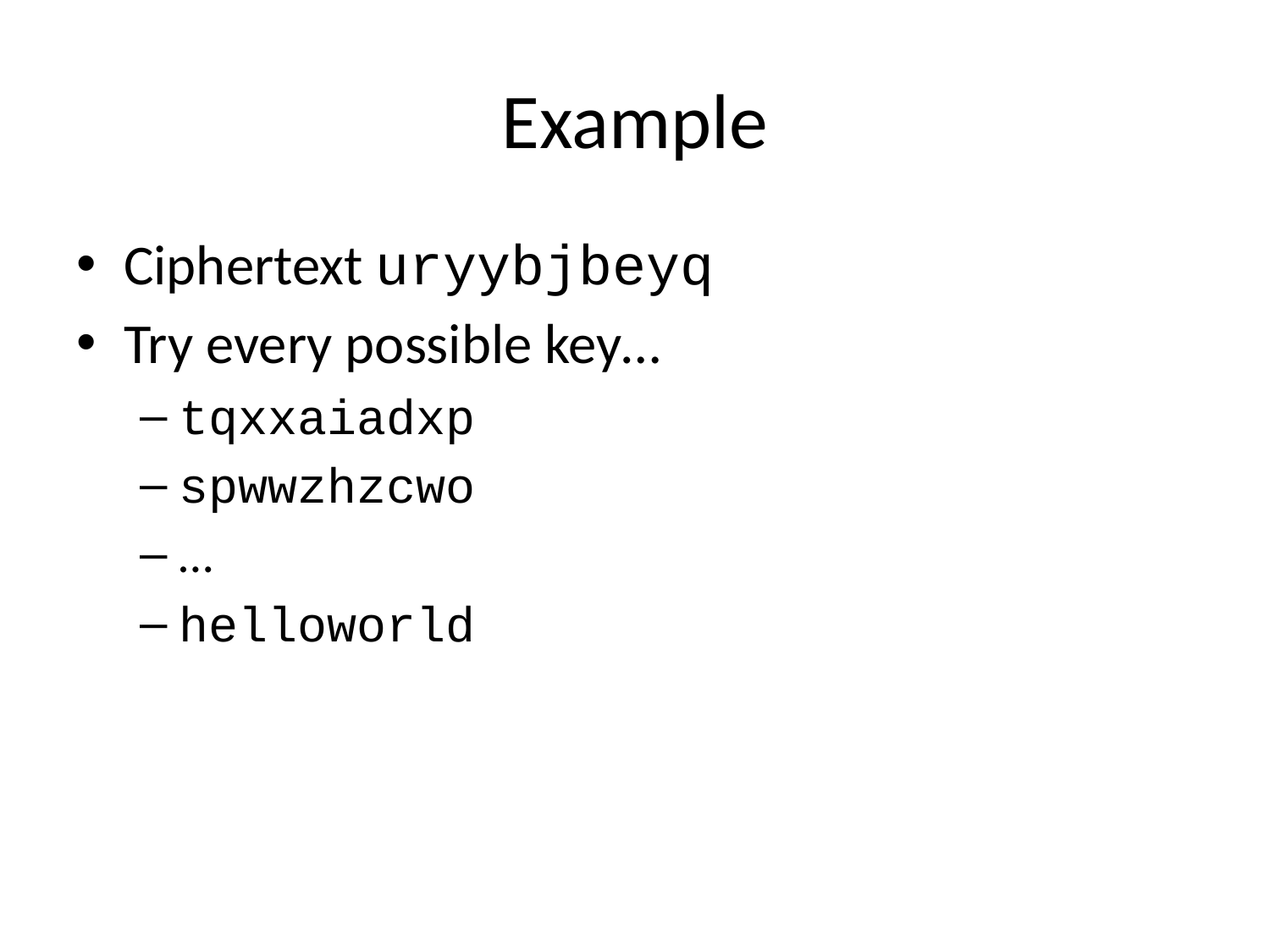

# Example
Ciphertext uryybjbeyq
Try every possible key…
tqxxaiadxp
spwwzhzcwo
…
helloworld